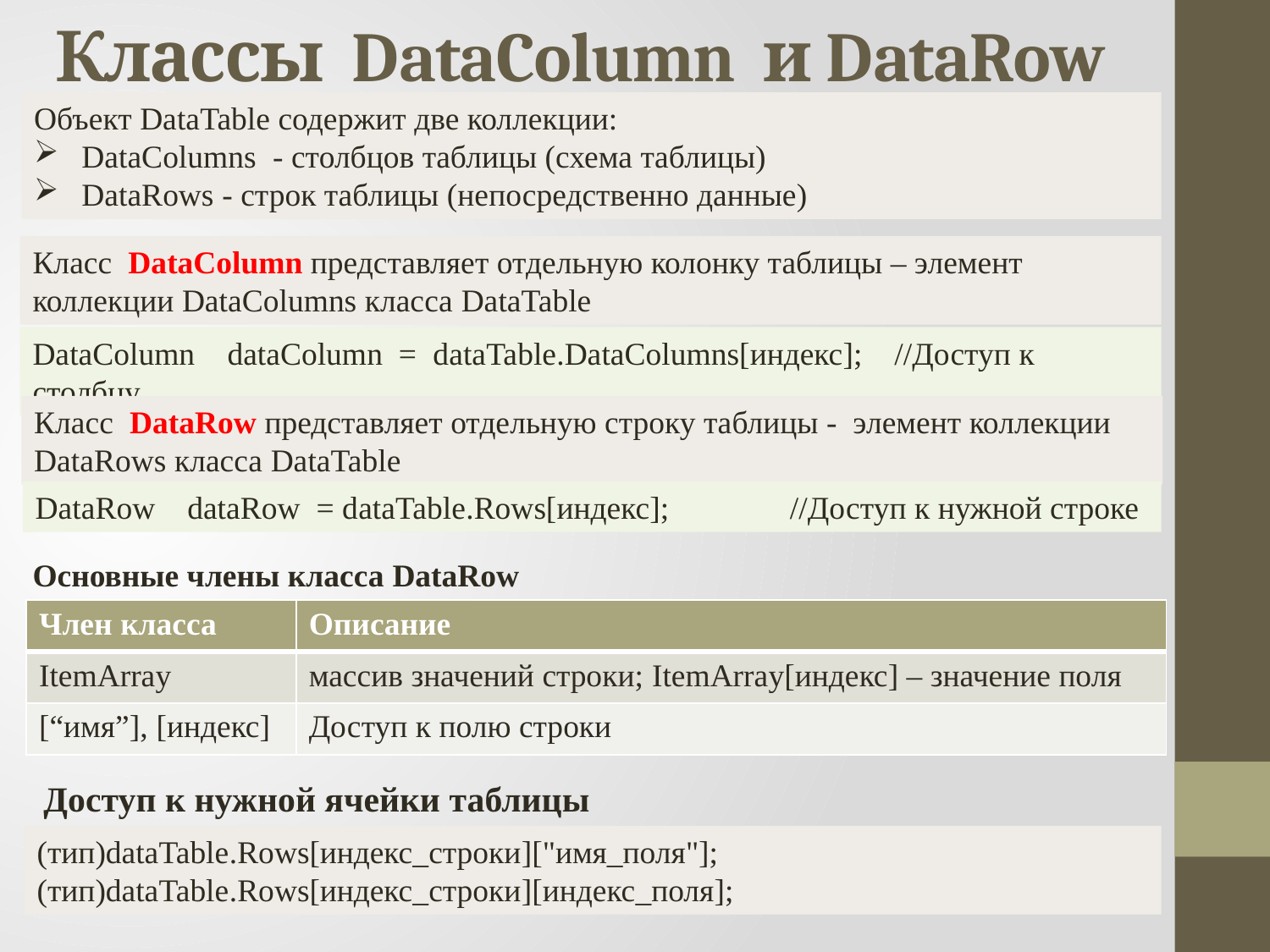

Классы  DataColumn  и DataRow
Объект DataTable содержит две коллекции:
DataColumns  - столбцов таблицы (схема таблицы)
DataRows - строк таблицы (непосредственно данные)
Класс  DataColumn представляет отдельную колонку таблицы – элемент коллекции DataColumns класса DataTable
DataColumn    dataColumn  =  dataTable.DataColumns[индекс];    //Доступ к столбцу
Класс  DataRow представляет отдельную строку таблицы -  элемент коллекции DataRows класса DataTable
DataRow    dataRow  = dataTable.Rows[индекс];               //Доступ к нужной строке
Основные члены класса DataRow
| Член класса | Описание |
| --- | --- |
| ItemArray | массив значений строки; ItemArray[индекс] – значение поля |
| [“имя”], [индекс] | Доступ к полю строки |
Доступ к нужной ячейки таблицы
(тип)dataTable.Rows[индекс_строки]["имя_поля"];
(тип)dataTable.Rows[индекс_строки][индекс_поля];